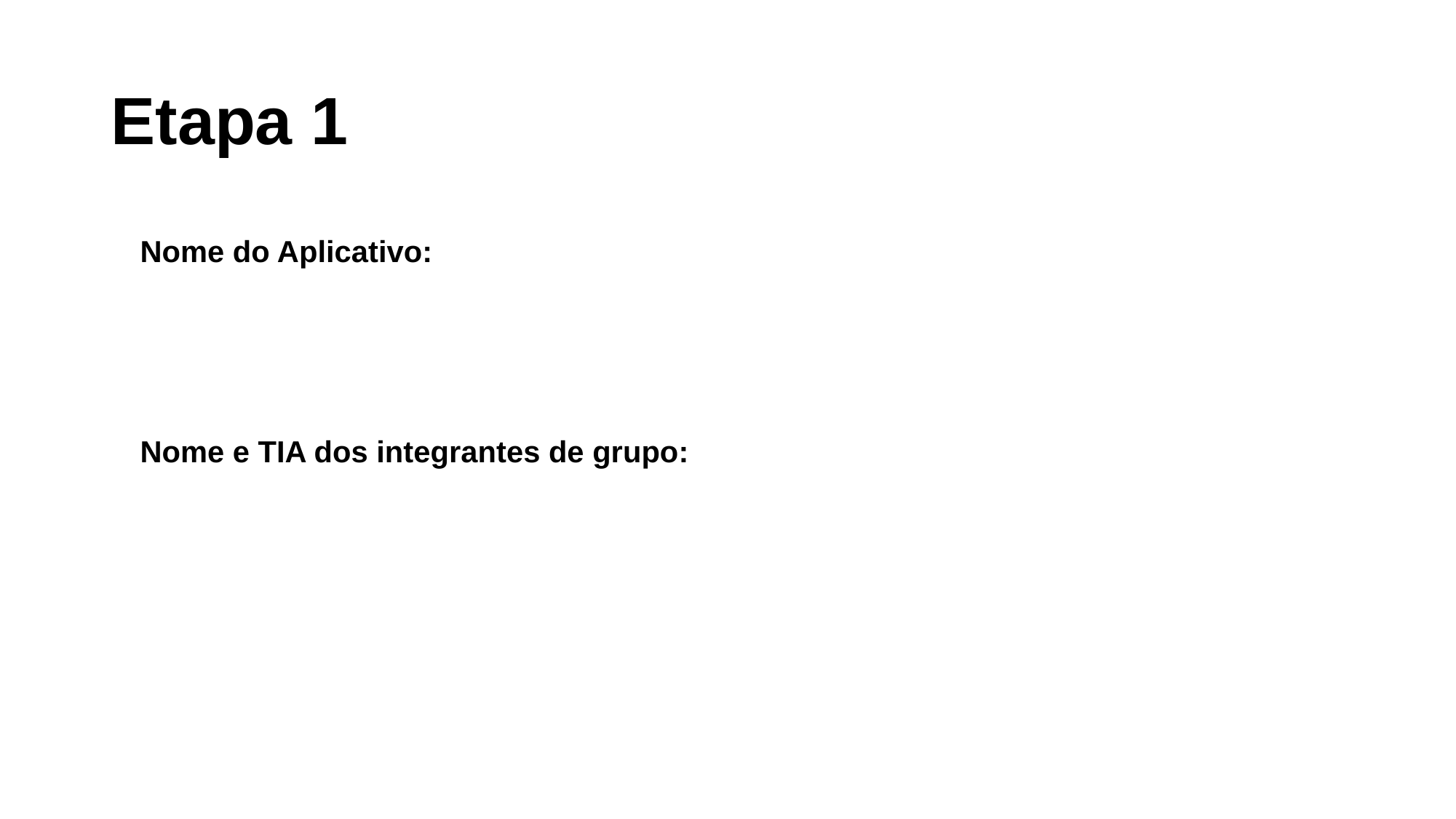

# Etapa 1
Nome do Aplicativo:

Nome e TIA dos integrantes de grupo: